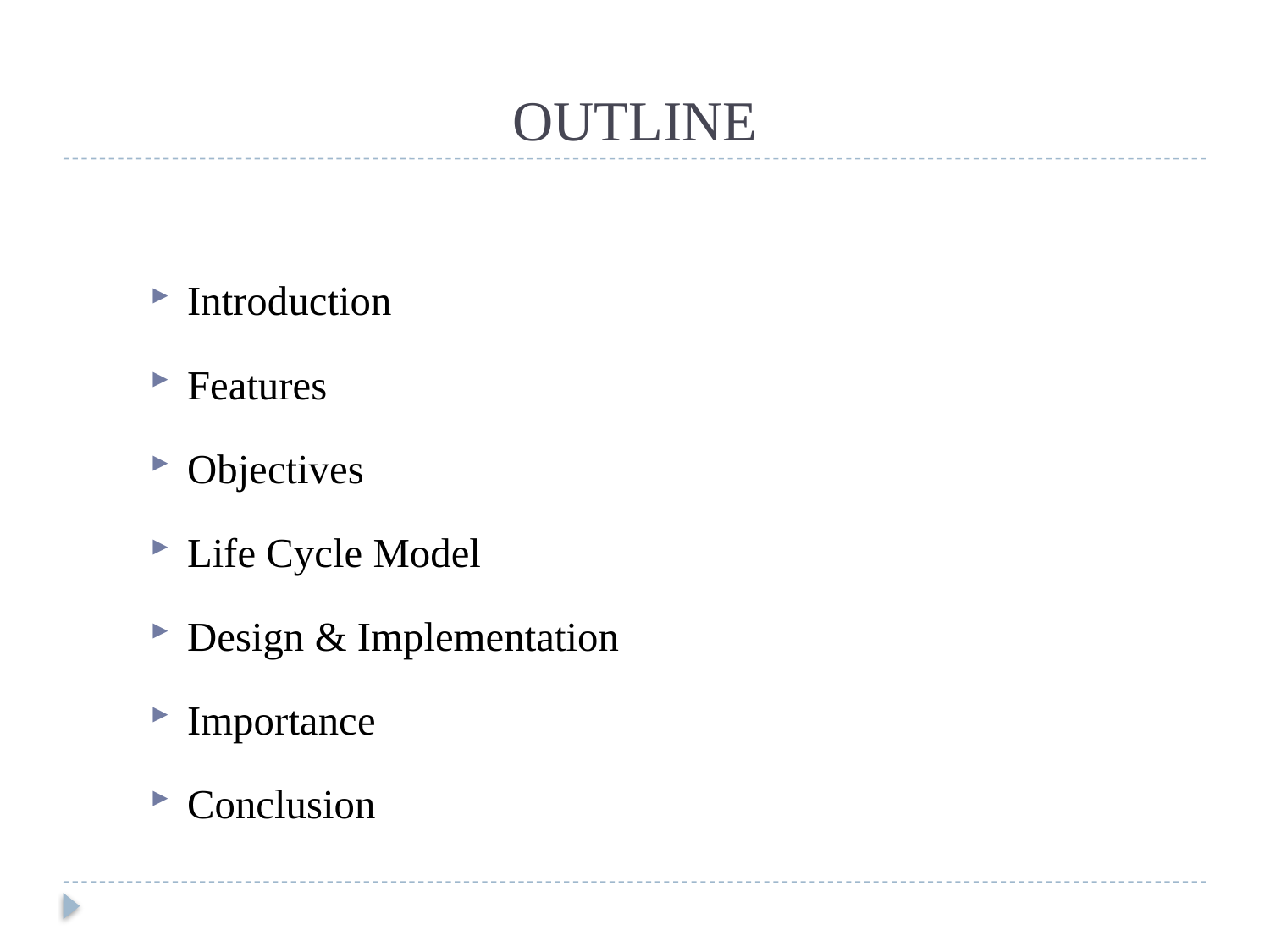

# OUTLINE
Introduction
Features
Objectives
Life Cycle Model
Design & Implementation
Importance
Conclusion